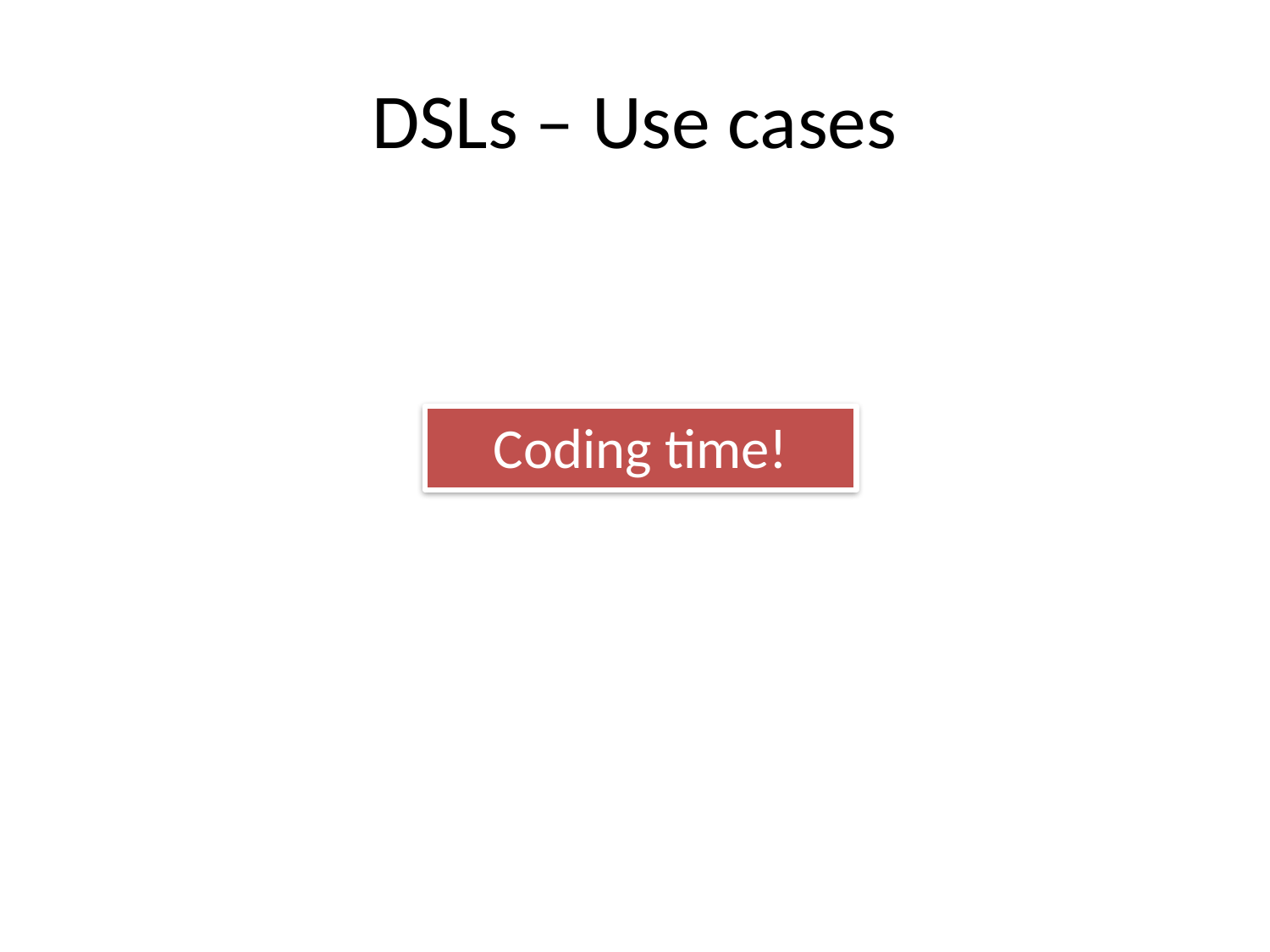

# DSLs – Use cases
Coding time!